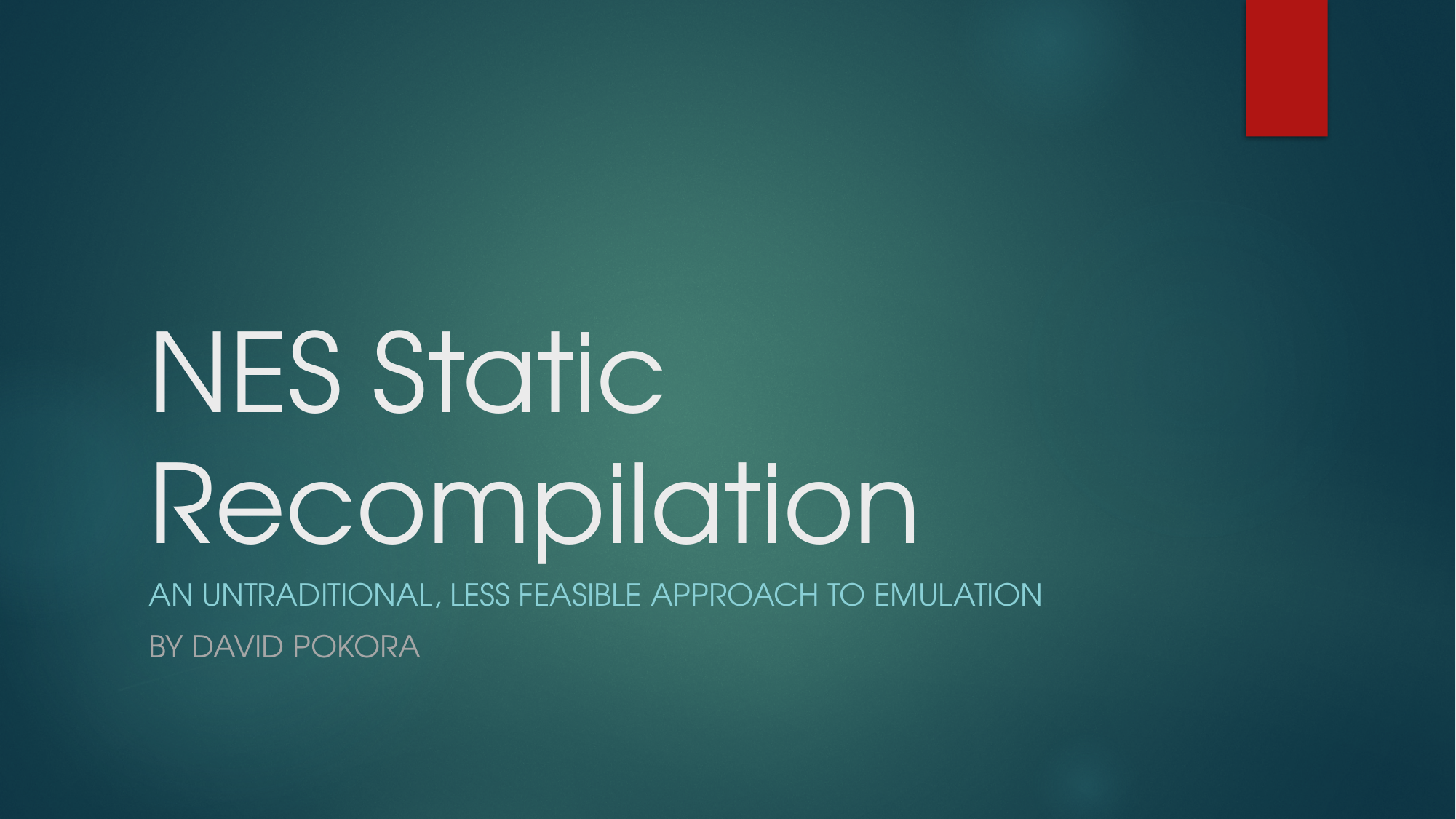

# NES Static Recompilation
AN UNTRADITIONAL, less feasible approach to emulation
By David Pokora